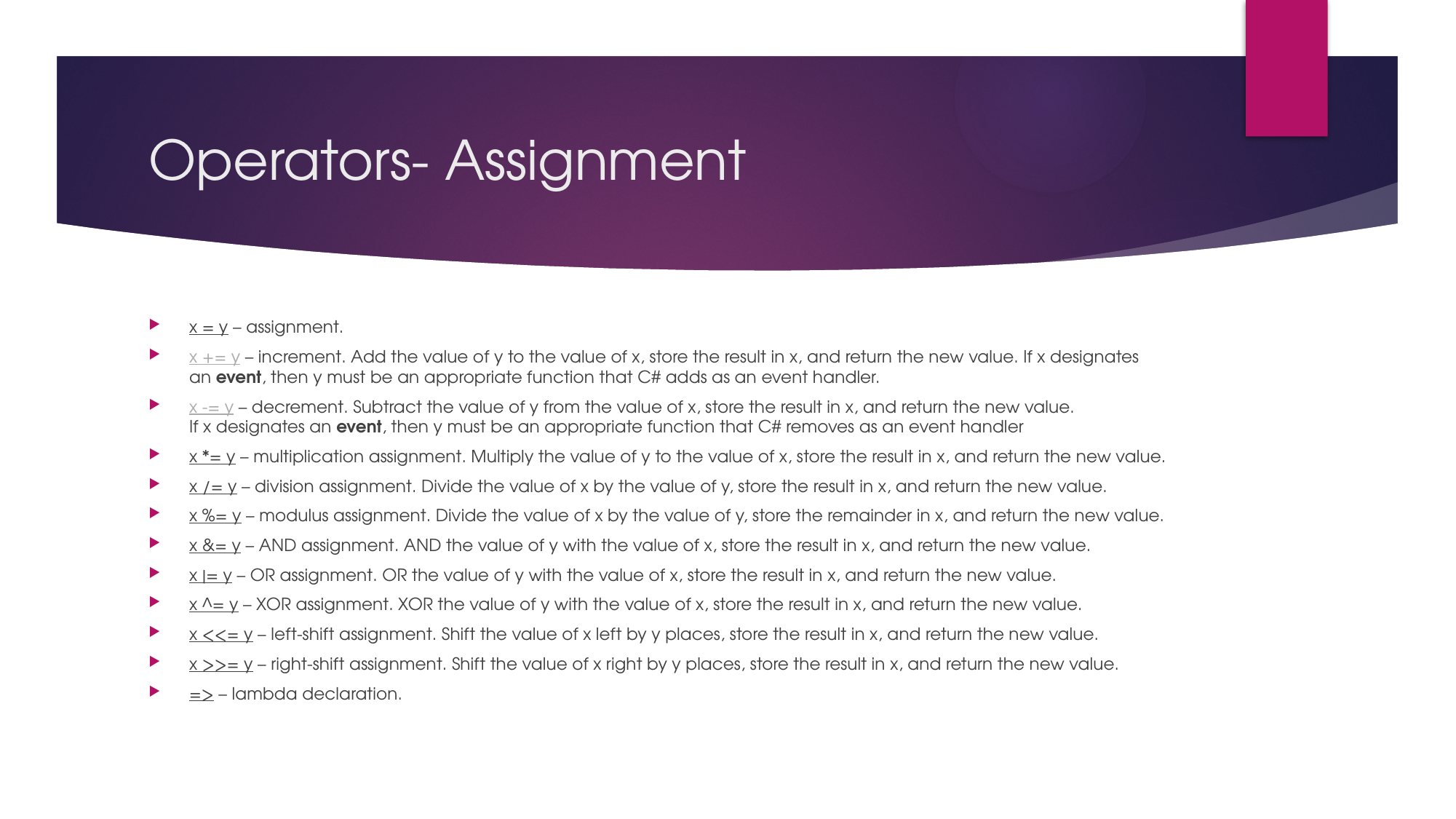

# Operators- Assignment
x = y – assignment.
x += y – increment. Add the value of y to the value of x, store the result in x, and return the new value. If x designates an event, then y must be an appropriate function that C# adds as an event handler.
x -= y – decrement. Subtract the value of y from the value of x, store the result in x, and return the new value. If x designates an event, then y must be an appropriate function that C# removes as an event handler
x *= y – multiplication assignment. Multiply the value of y to the value of x, store the result in x, and return the new value.
x /= y – division assignment. Divide the value of x by the value of y, store the result in x, and return the new value.
x %= y – modulus assignment. Divide the value of x by the value of y, store the remainder in x, and return the new value.
x &= y – AND assignment. AND the value of y with the value of x, store the result in x, and return the new value.
x |= y – OR assignment. OR the value of y with the value of x, store the result in x, and return the new value.
x ^= y – XOR assignment. XOR the value of y with the value of x, store the result in x, and return the new value.
x <<= y – left-shift assignment. Shift the value of x left by y places, store the result in x, and return the new value.
x >>= y – right-shift assignment. Shift the value of x right by y places, store the result in x, and return the new value.
=> – lambda declaration.